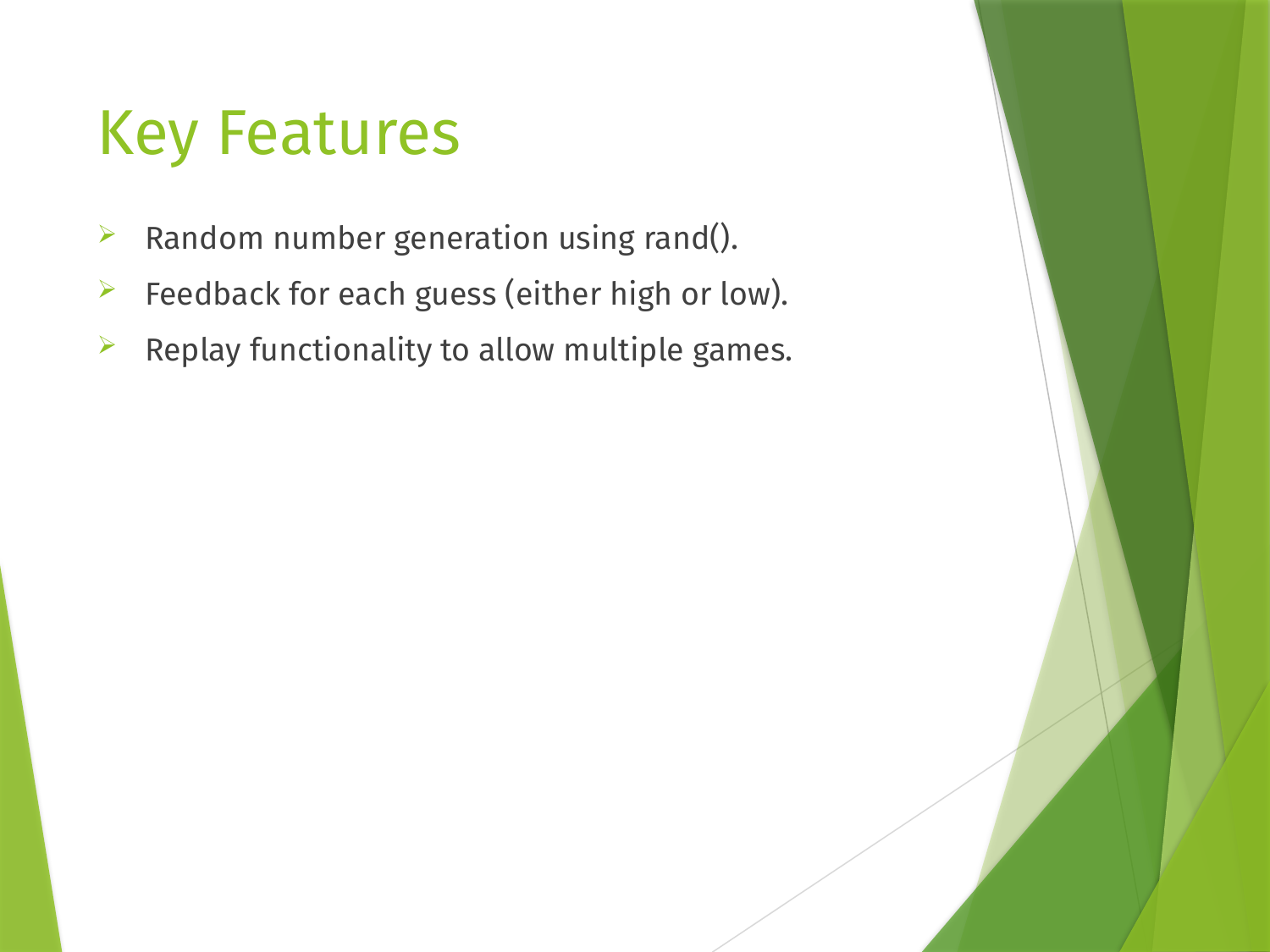

# Key Features
Random number generation using rand().
Feedback for each guess (either high or low).
Replay functionality to allow multiple games.